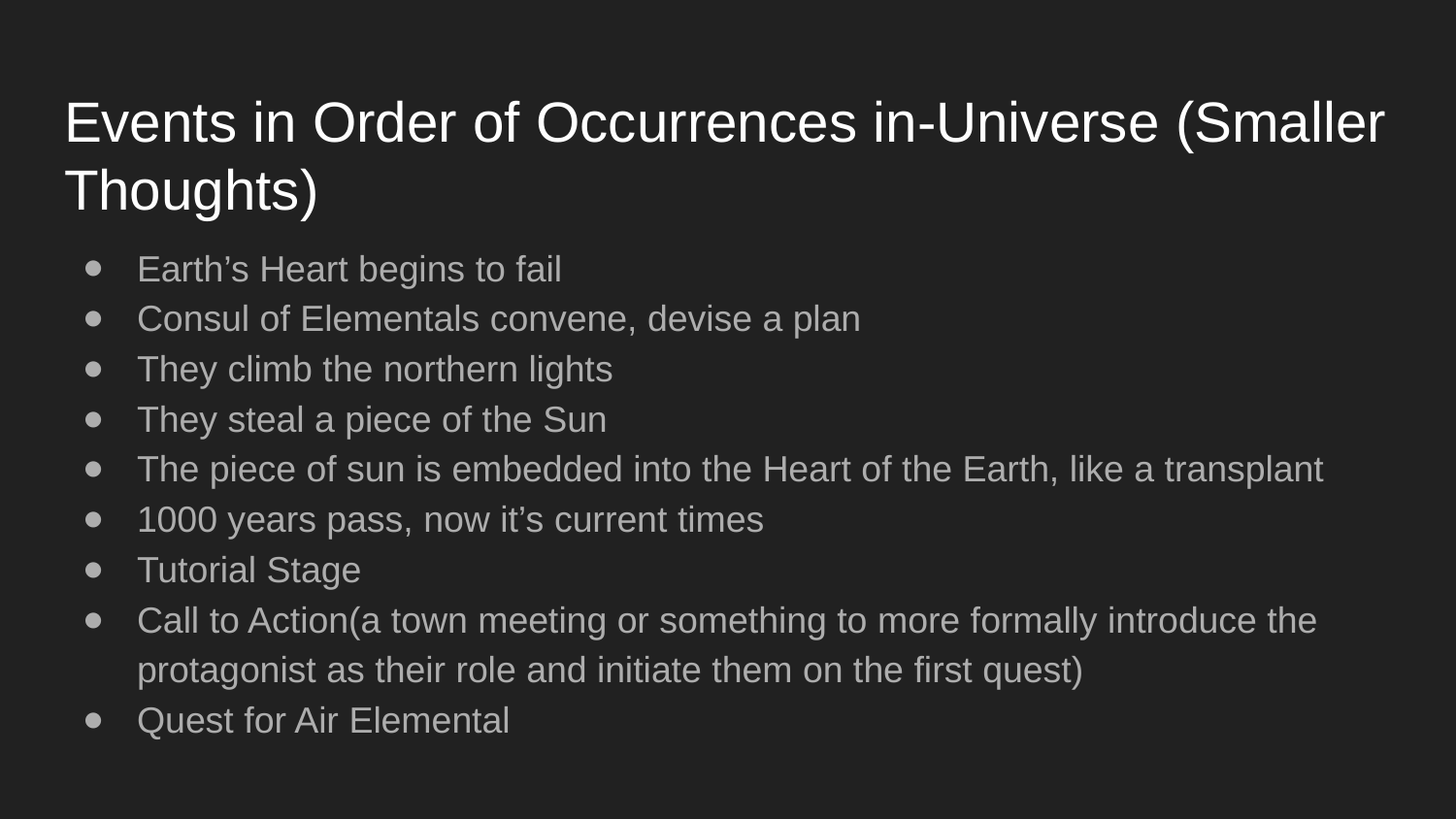

# Events in Order of Occurrences in-Universe (Smaller Thoughts)
Earth’s Heart begins to fail
Consul of Elementals convene, devise a plan
They climb the northern lights
They steal a piece of the Sun
The piece of sun is embedded into the Heart of the Earth, like a transplant
1000 years pass, now it’s current times
Tutorial Stage
Call to Action(a town meeting or something to more formally introduce the protagonist as their role and initiate them on the first quest)
Quest for Air Elemental